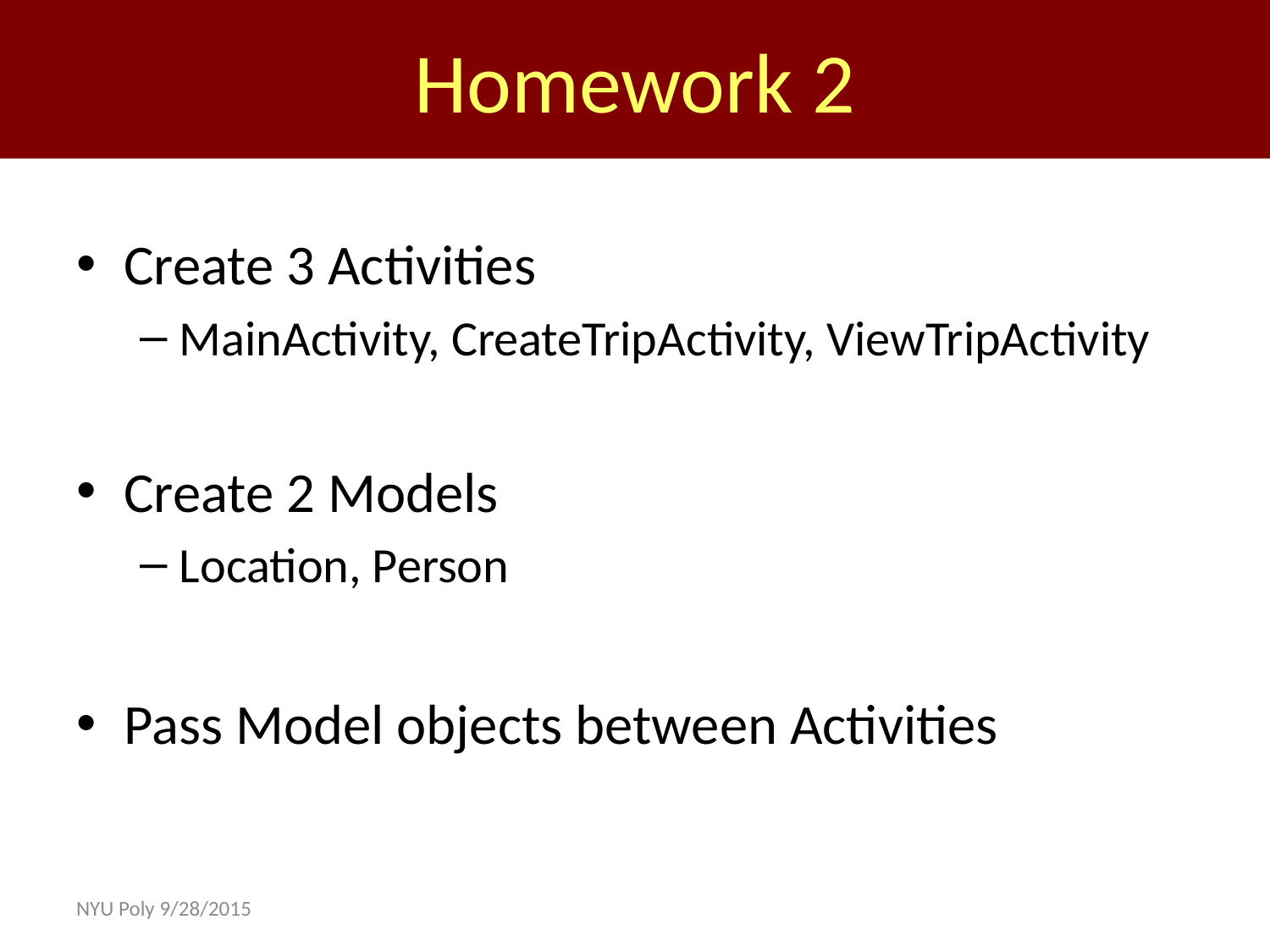

Homework 2
Create 3 Activities
MainActivity, CreateTripActivity, ViewTripActivity

Create 2 Models
Location, Person

Pass Model objects between Activities
NYU Poly 9/28/2015